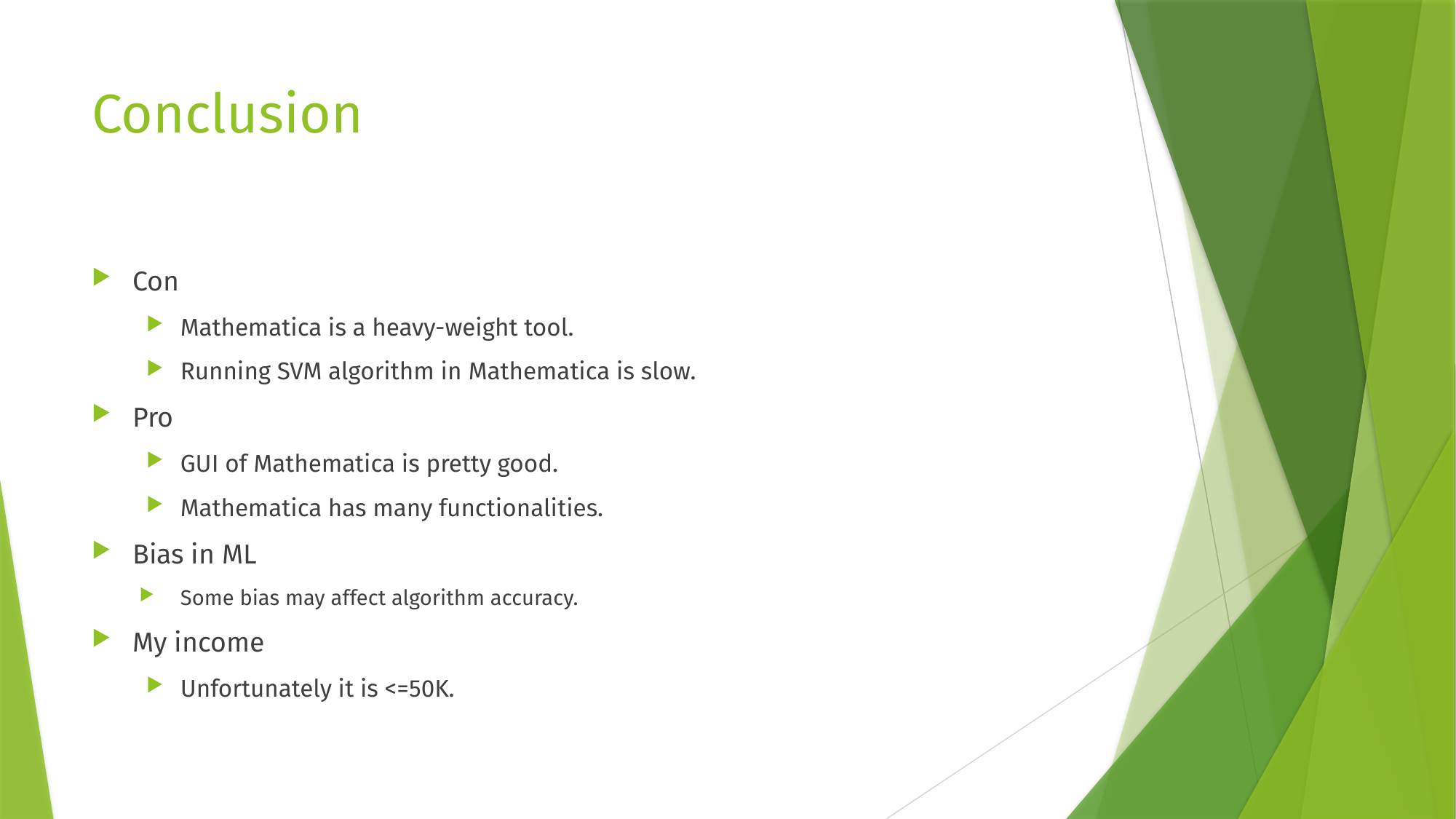

# Conclusion
Con
Mathematica is a heavy-weight tool.
Running SVM algorithm in Mathematica is slow.
Pro
GUI of Mathematica is pretty good.
Mathematica has many functionalities.
Bias in ML
Some bias may affect algorithm accuracy.
My income
Unfortunately it is <=50K.